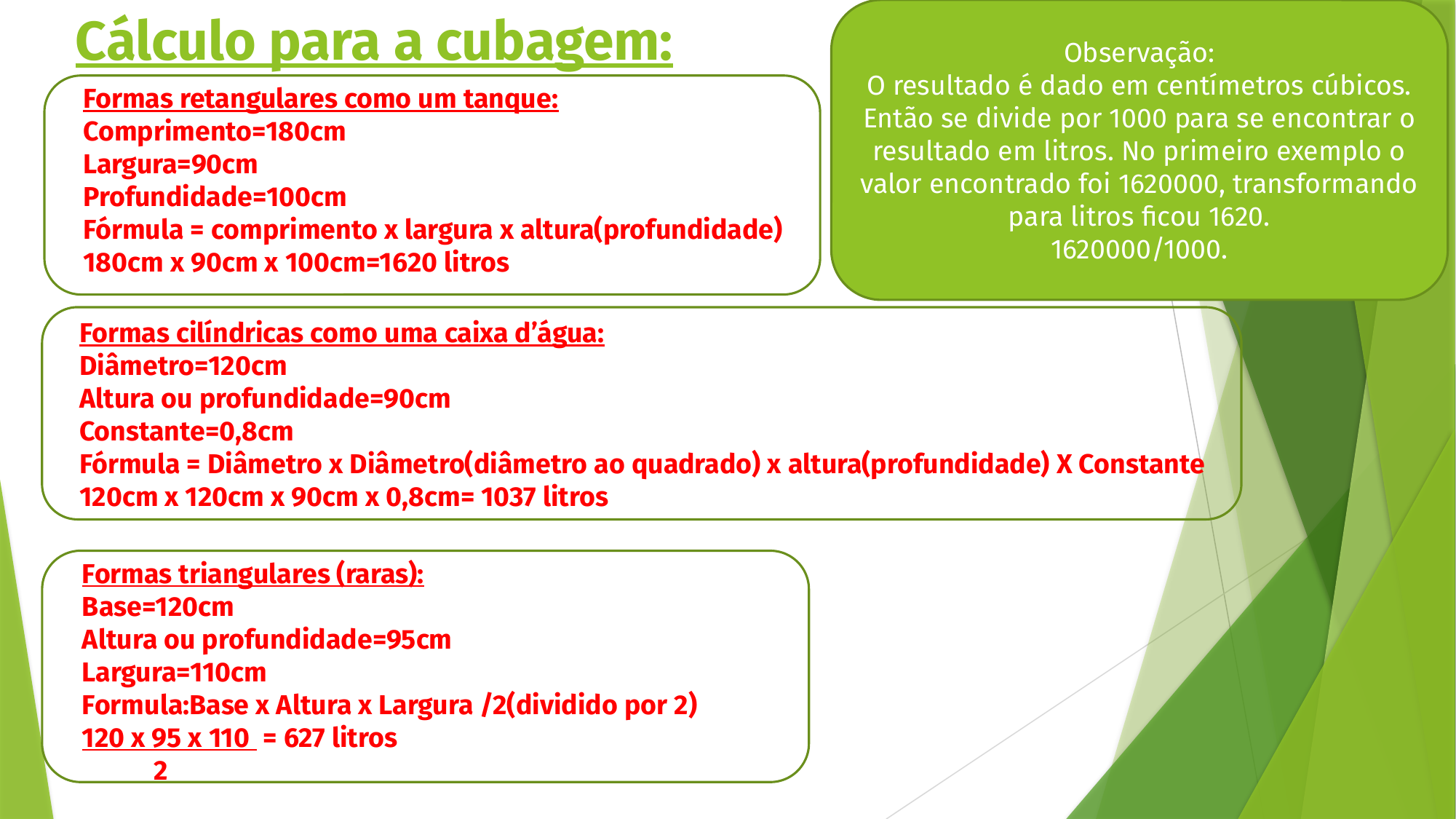

Observação:
O resultado é dado em centímetros cúbicos. Então se divide por 1000 para se encontrar o resultado em litros. No primeiro exemplo o valor encontrado foi 1620000, transformando para litros ficou 1620.
1620000/1000.
# Cálculo para a cubagem:

Formas retangulares como um tanque:
Comprimento=180cm
Largura=90cm
Profundidade=100cm
Fórmula = comprimento x largura x altura(profundidade)
180cm x 90cm x 100cm=1620 litros

Formas cilíndricas como uma caixa d’água:
Diâmetro=120cm
Altura ou profundidade=90cm
Constante=0,8cm
Fórmula = Diâmetro x Diâmetro(diâmetro ao quadrado) x altura(profundidade) X Constante
120cm x 120cm x 90cm x 0,8cm= 1037 litros

Formas triangulares (raras):
Base=120cm
Altura ou profundidade=95cm
Largura=110cm
Formula:Base x Altura x Largura /2(dividido por 2)
120 x 95 x 110  = 627 litros
           2